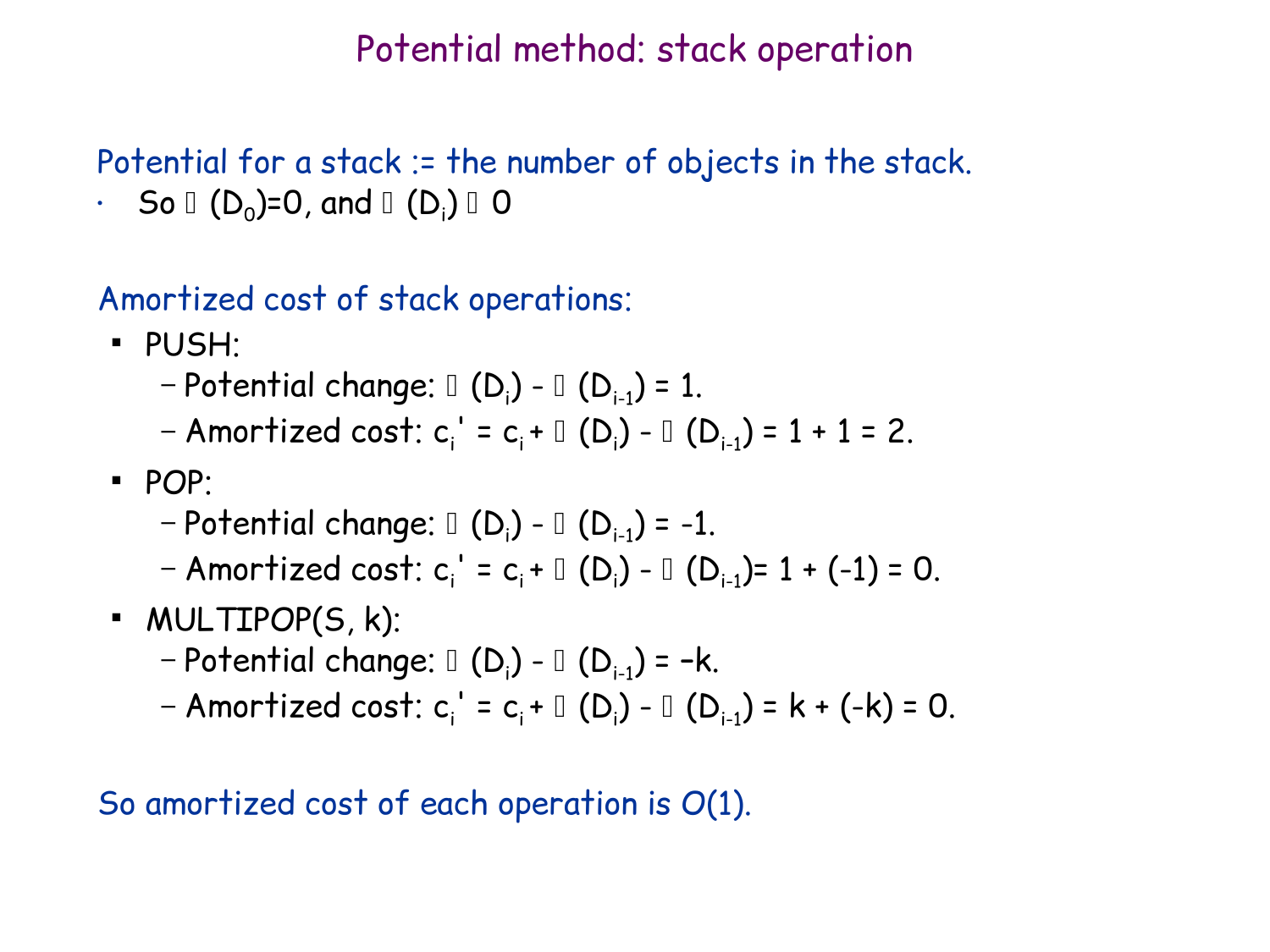

# Potential method: stack operation
Potential for a stack := the number of objects in the stack.
So Φ(D0)=0, and Φ(Di) ≥0

Amortized cost of stack operations:
PUSH:
Potential change: Φ(Di) - Φ(Di-1) = 1.
Amortized cost: ci' = ci + Φ(Di) - Φ(Di-1) = 1 + 1 = 2.
POP:
Potential change: Φ(Di) - Φ(Di-1) = -1.
Amortized cost: ci' = ci + Φ(Di) - Φ(Di-1)= 1 + (-1) = 0.
MULTIPOP(S, k):
Potential change: Φ(Di) - Φ(Di-1) = –k.
Amortized cost: ci' = ci + Φ(Di) - Φ(Di-1) = k + (-k) = 0.

So amortized cost of each operation is O(1).